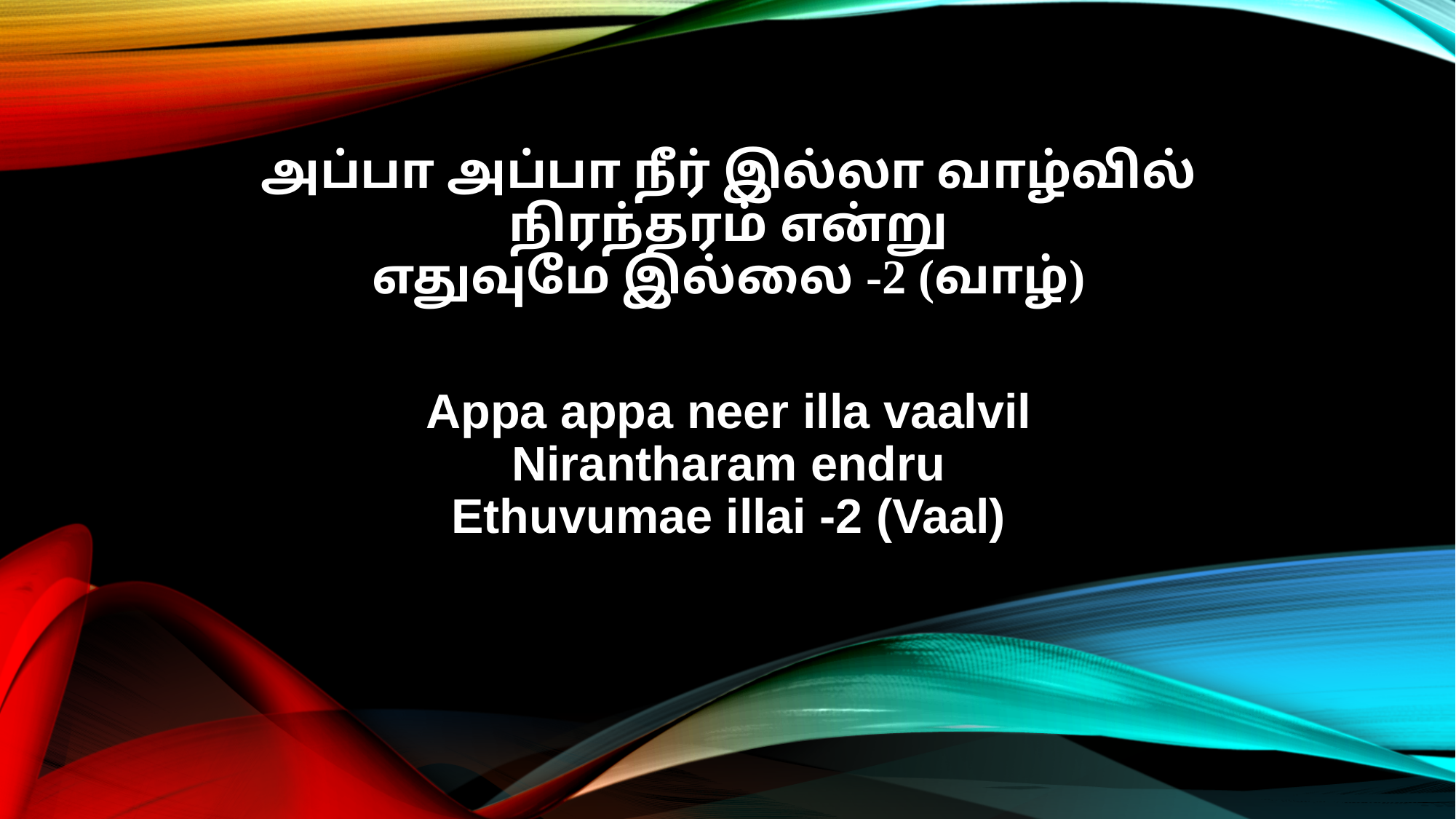

அப்பா அப்பா நீர் இல்லா வாழ்வில்
நிரந்தரம் என்று
எதுவுமே இல்லை -2 (வாழ்)

Appa appa neer illa vaalvil
Nirantharam endru
Ethuvumae illai -2 (Vaal)